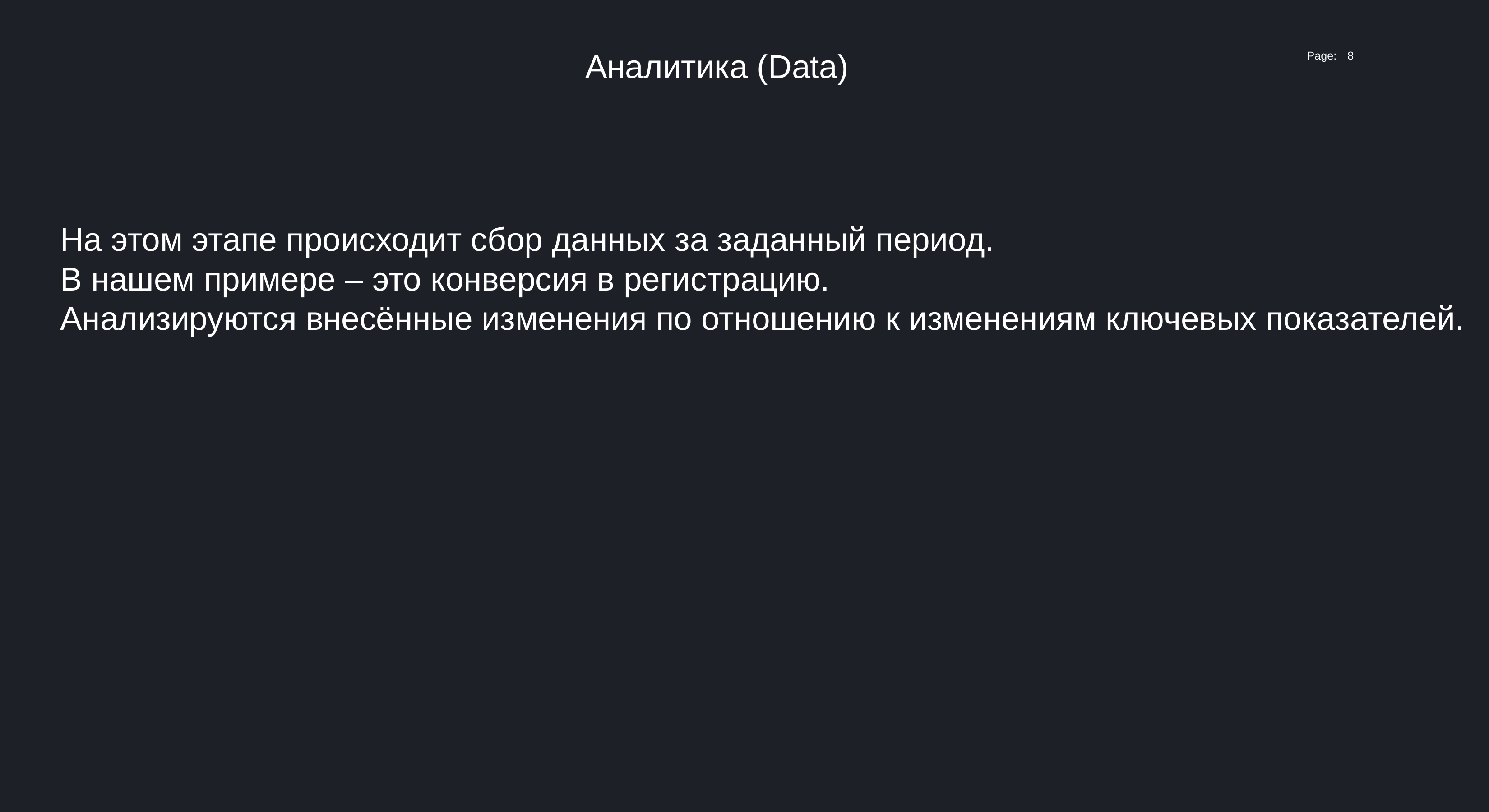

Аналитика (Data)
8
На этом этапе происходит сбор данных за заданный период.
В нашем примере – это конверсия в регистрацию.
Анализируются внесённые изменения по отношению к изменениям ключевых показателей.